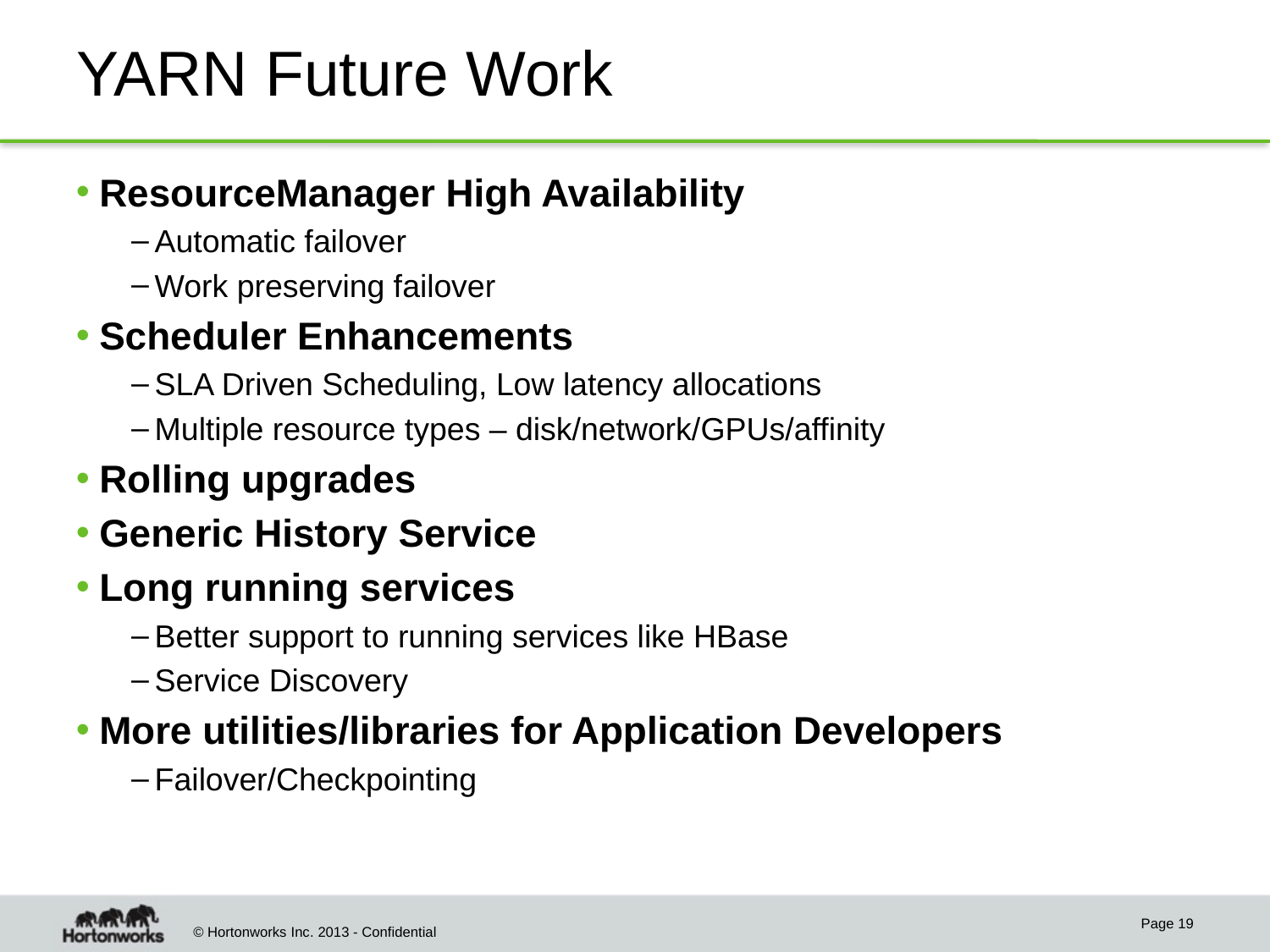

# YARN Future Work
ResourceManager High Availability
Automatic failover
Work preserving failover
Scheduler Enhancements
SLA Driven Scheduling, Low latency allocations
Multiple resource types – disk/network/GPUs/affinity
Rolling upgrades
Generic History Service
Long running services
Better support to running services like HBase
Service Discovery
More utilities/libraries for Application Developers
Failover/Checkpointing
Page 19